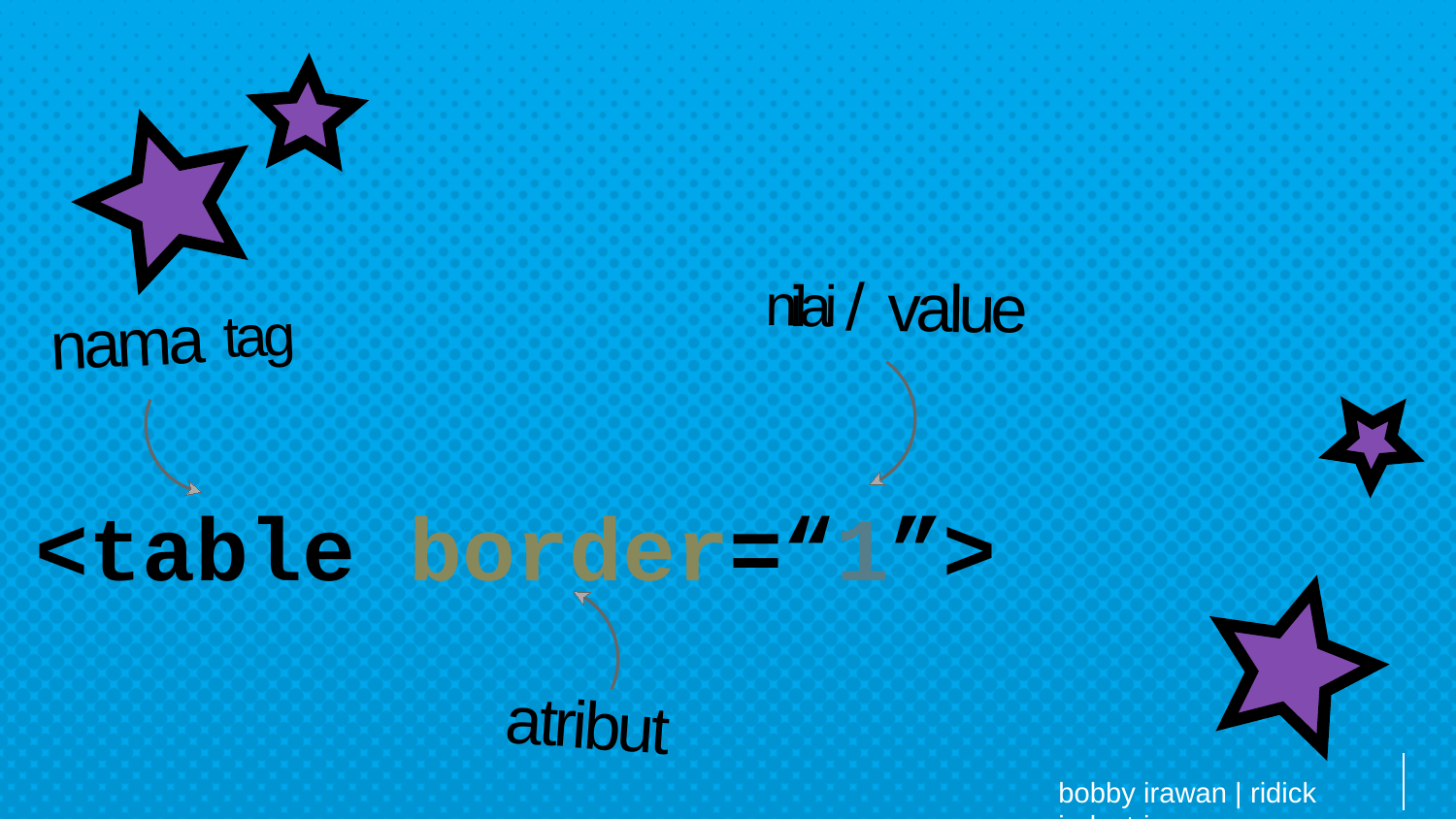

nilai / value
nama tag

<table border=“1”>

atribut
15
bobby irawan | ridick industries